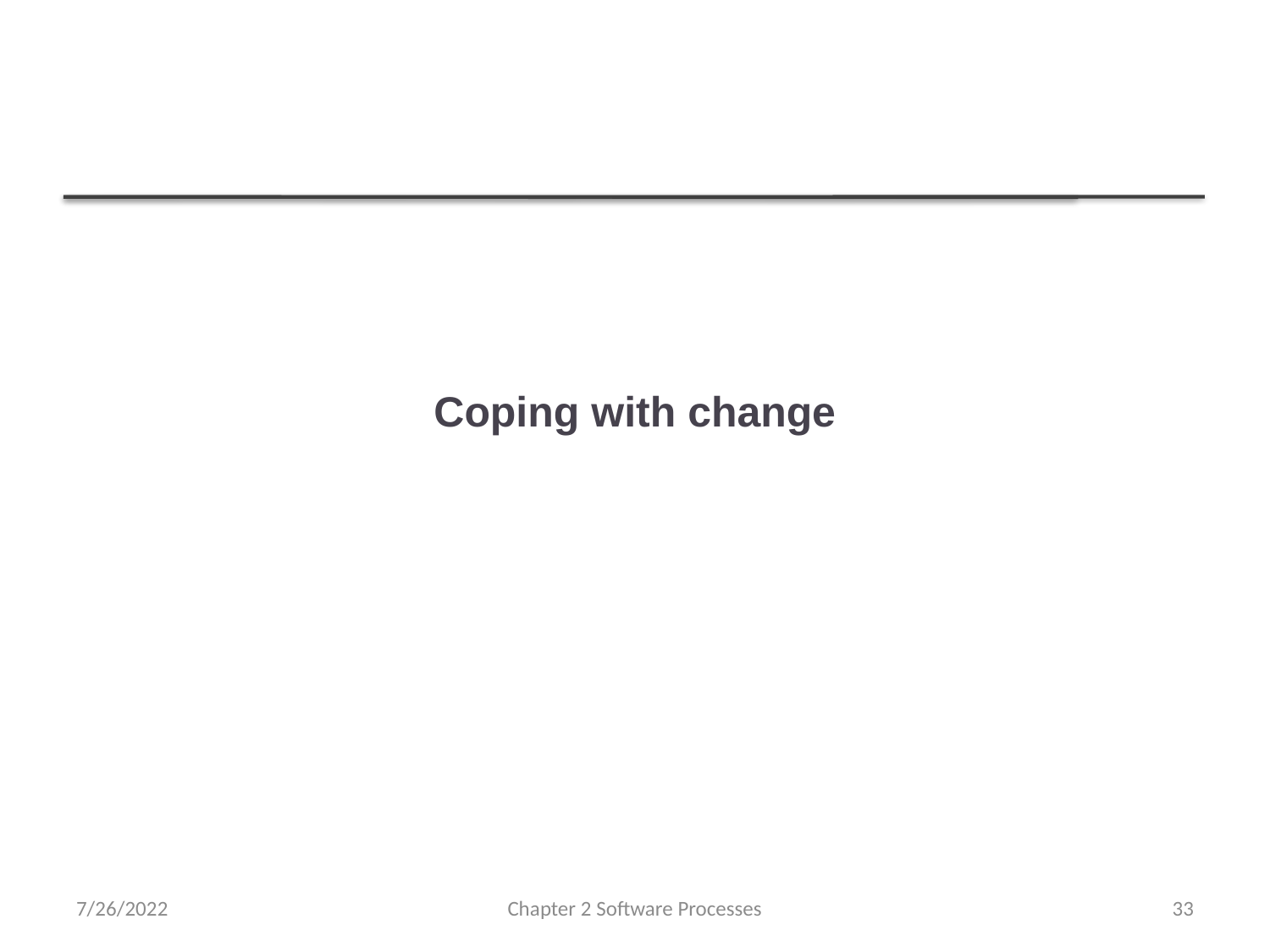

# Coping with change
7/26/2022
Chapter 2 Software Processes
33